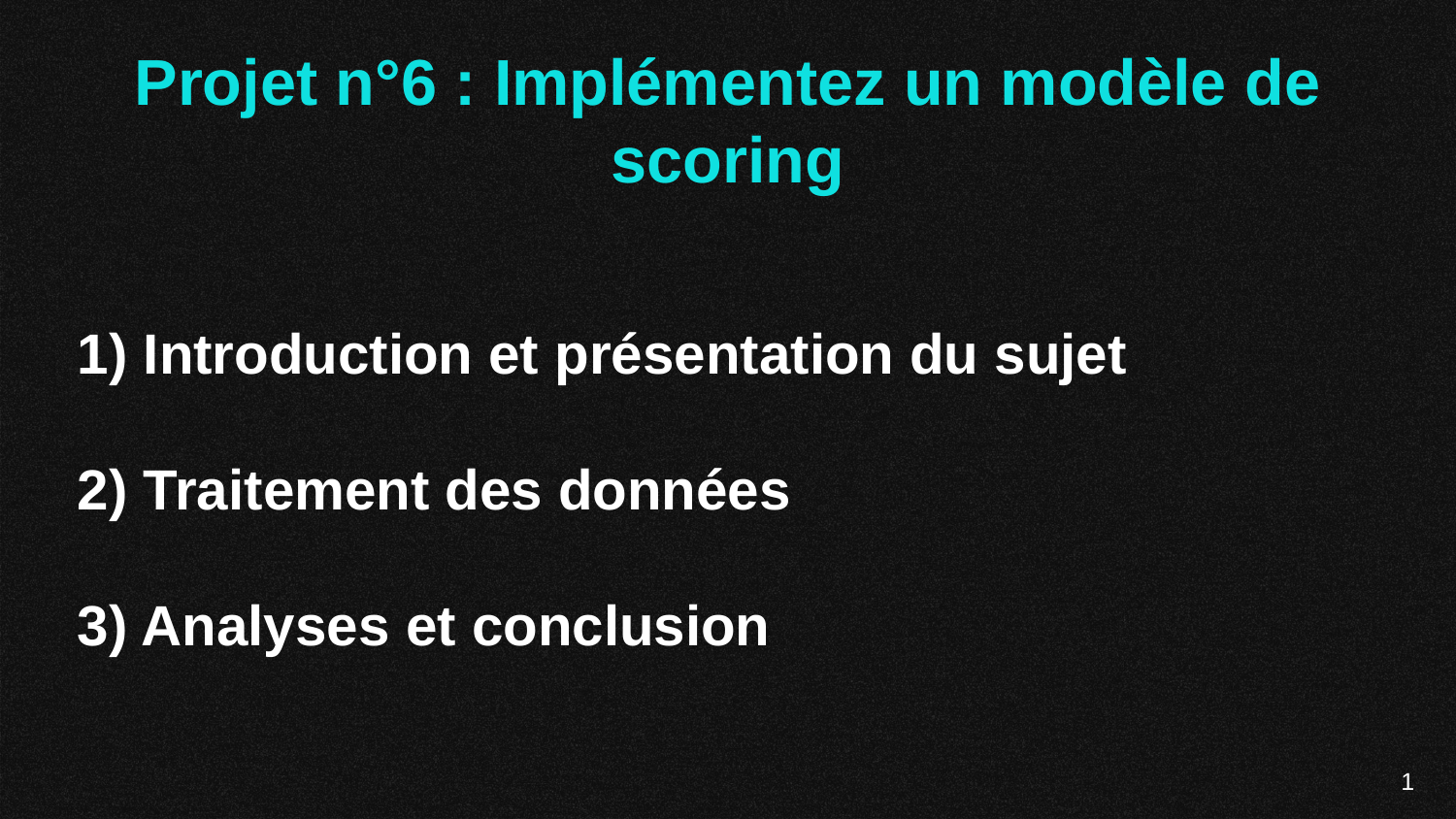

Projet n°6 : Implémentez un modèle de scoring
1) Introduction et présentation du sujet

2) Traitement des données

3) Analyses et conclusion